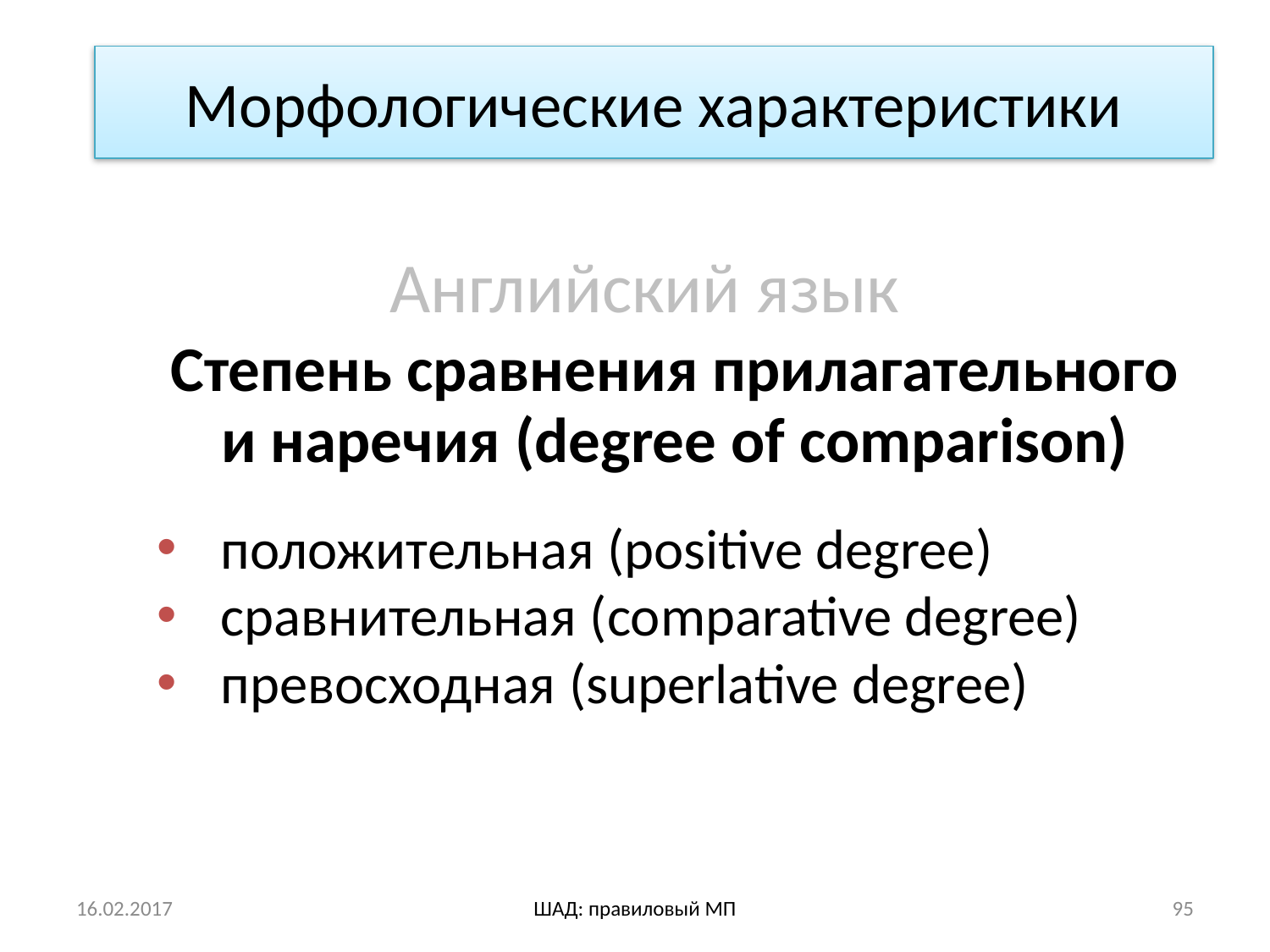

# Морфологические характеристики
Английский язык
Степень сравнения прилагательного
и наречия (degree of comparison)
положительная (positive degree)
сравнительная (comparative degree)
превосходная (superlative degree)
16.02.2017
ШАД: правиловый МП
95